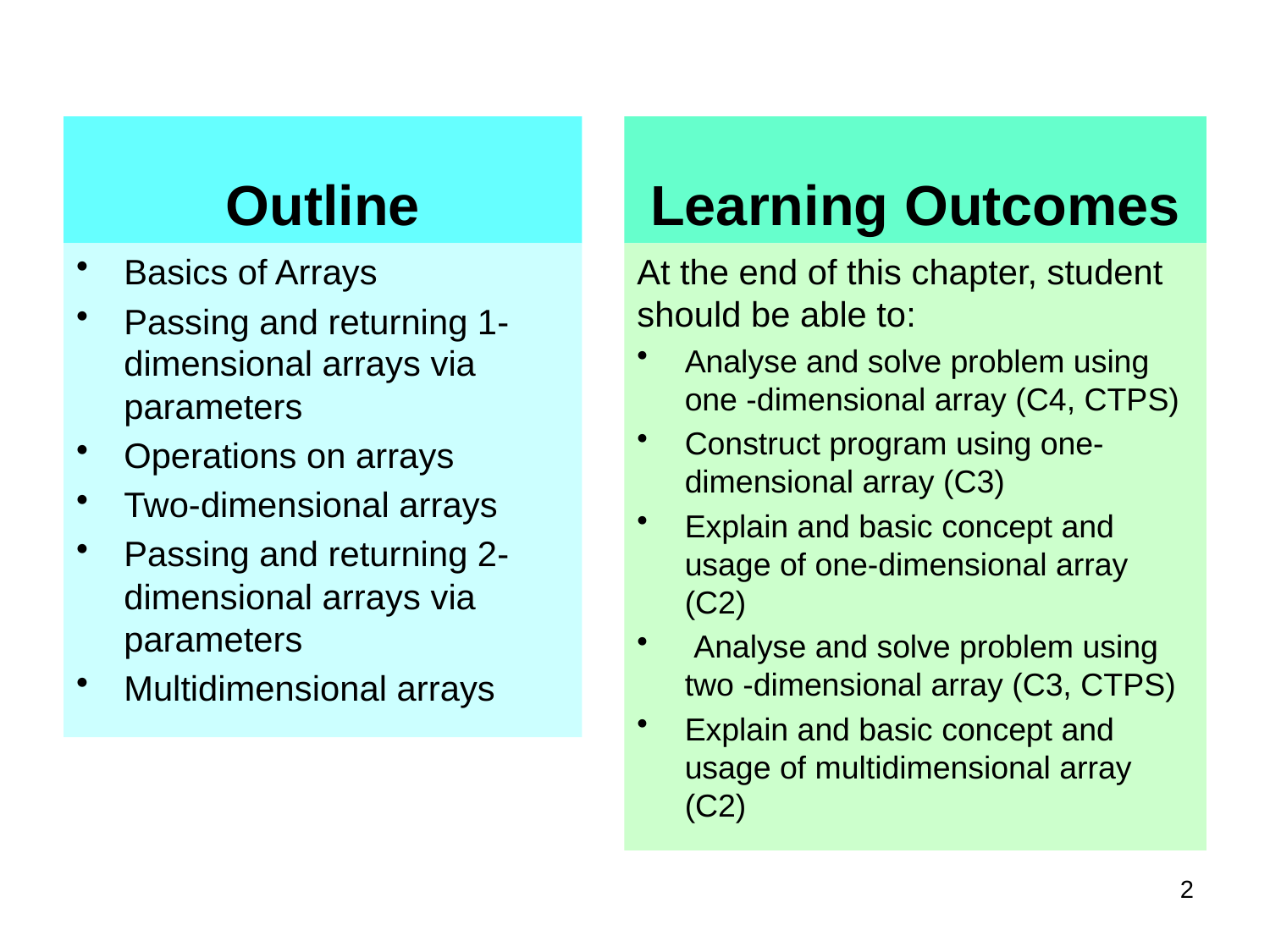

Outline
Learning Outcomes
At the end of this chapter, student should be able to:
Analyse and solve problem using one -dimensional array (C4, CTPS)
Construct program using one-dimensional array (C3)
Explain and basic concept and usage of one-dimensional array (C2)
 Analyse and solve problem using two -dimensional array (C3, CTPS)
Explain and basic concept and usage of multidimensional array (C2)

Basics of Arrays
Passing and returning 1-dimensional arrays via parameters
Operations on arrays
Two-dimensional arrays
Passing and returning 2-dimensional arrays via parameters
Multidimensional arrays
2